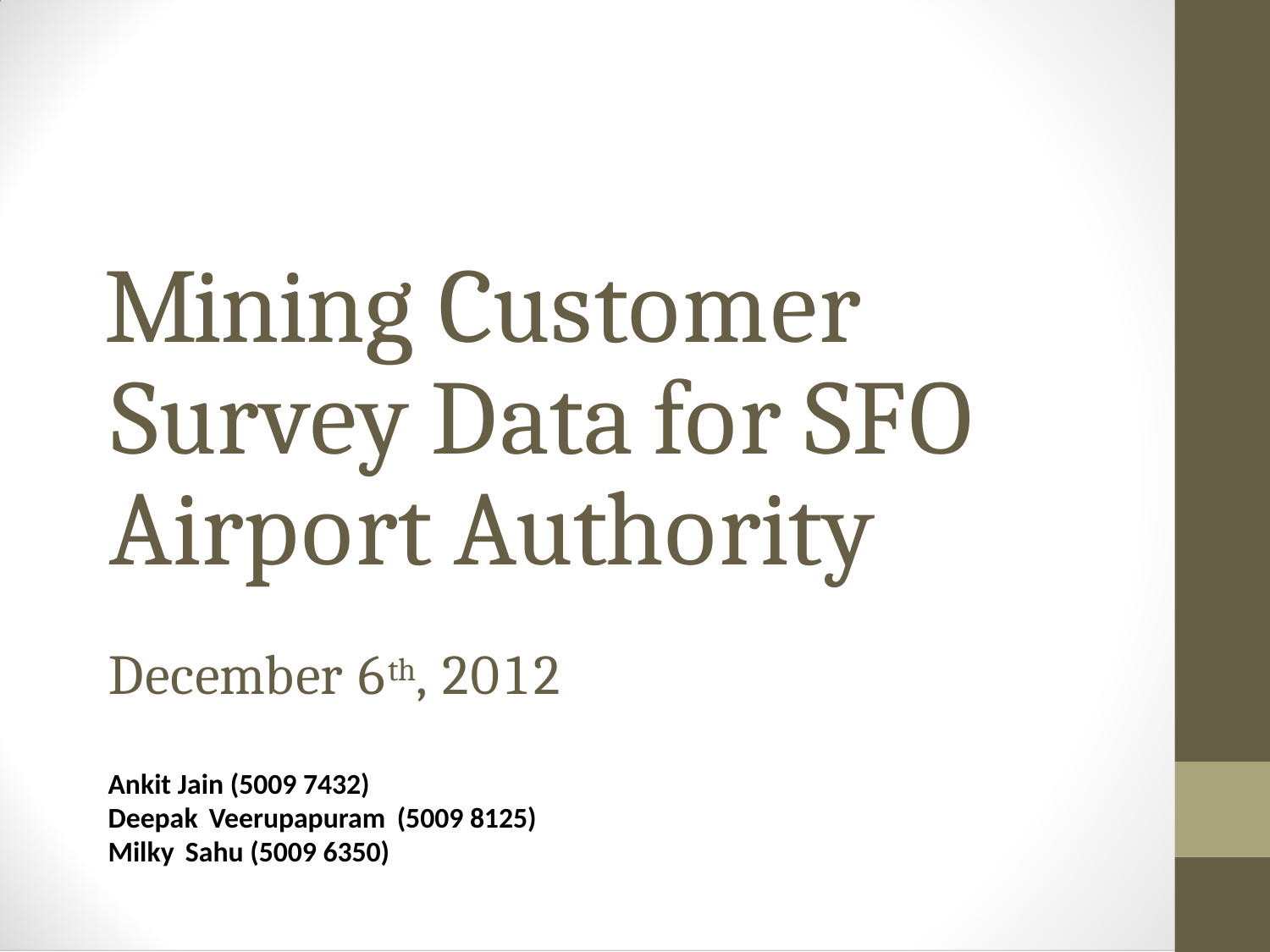

Mining Customer Survey Data for SFO Airport Authority
December 6th, 2012

Ankit Jain (5009 7432)
Deepak Veerupapuram (5009 8125)
Milky Sahu (5009 6350)